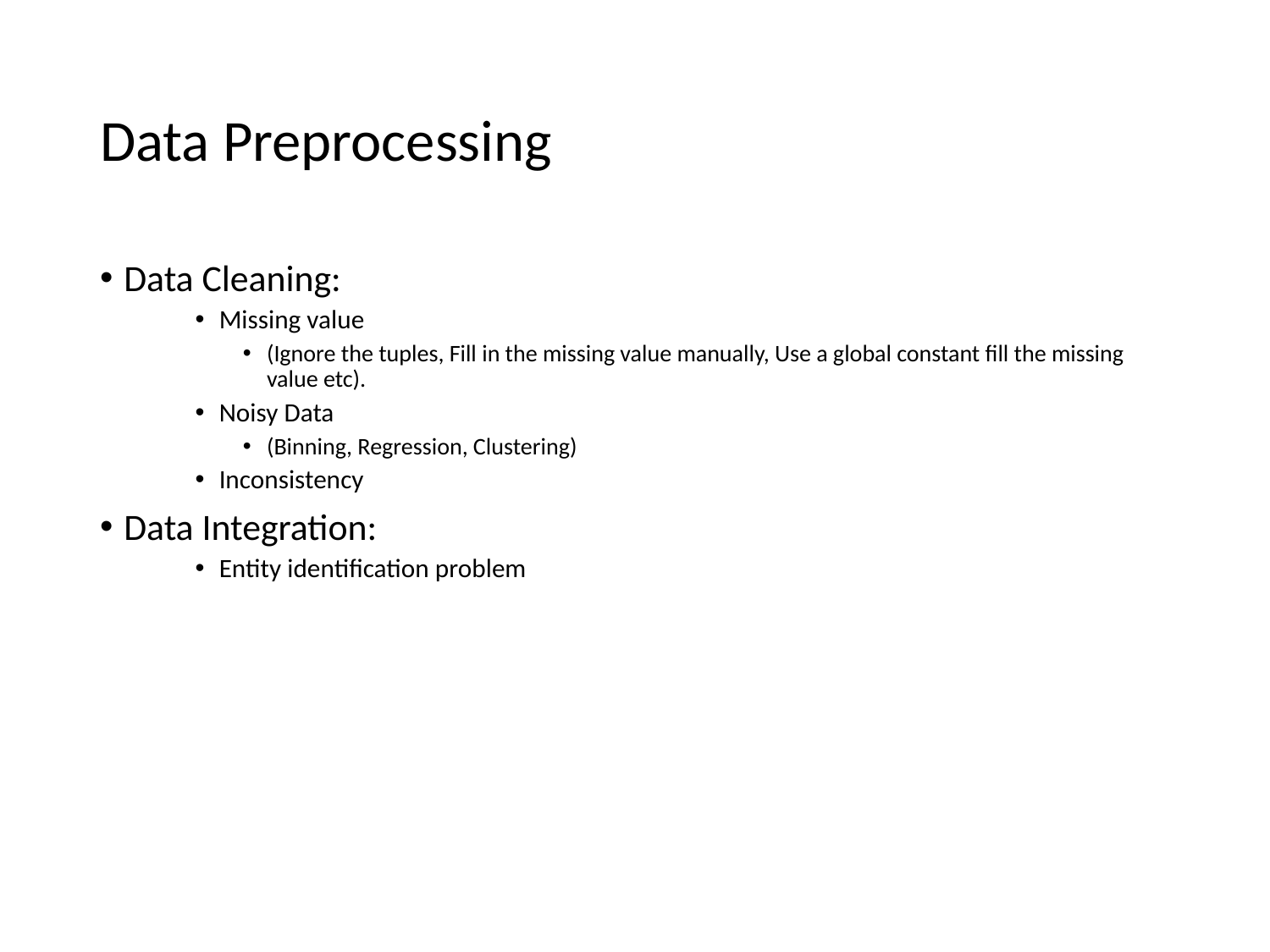

# Data Preprocessing
Data Cleaning:
Missing value
(Ignore the tuples, Fill in the missing value manually, Use a global constant fill the missing value etc).
Noisy Data
(Binning, Regression, Clustering)
Inconsistency
Data Integration:
Entity identification problem